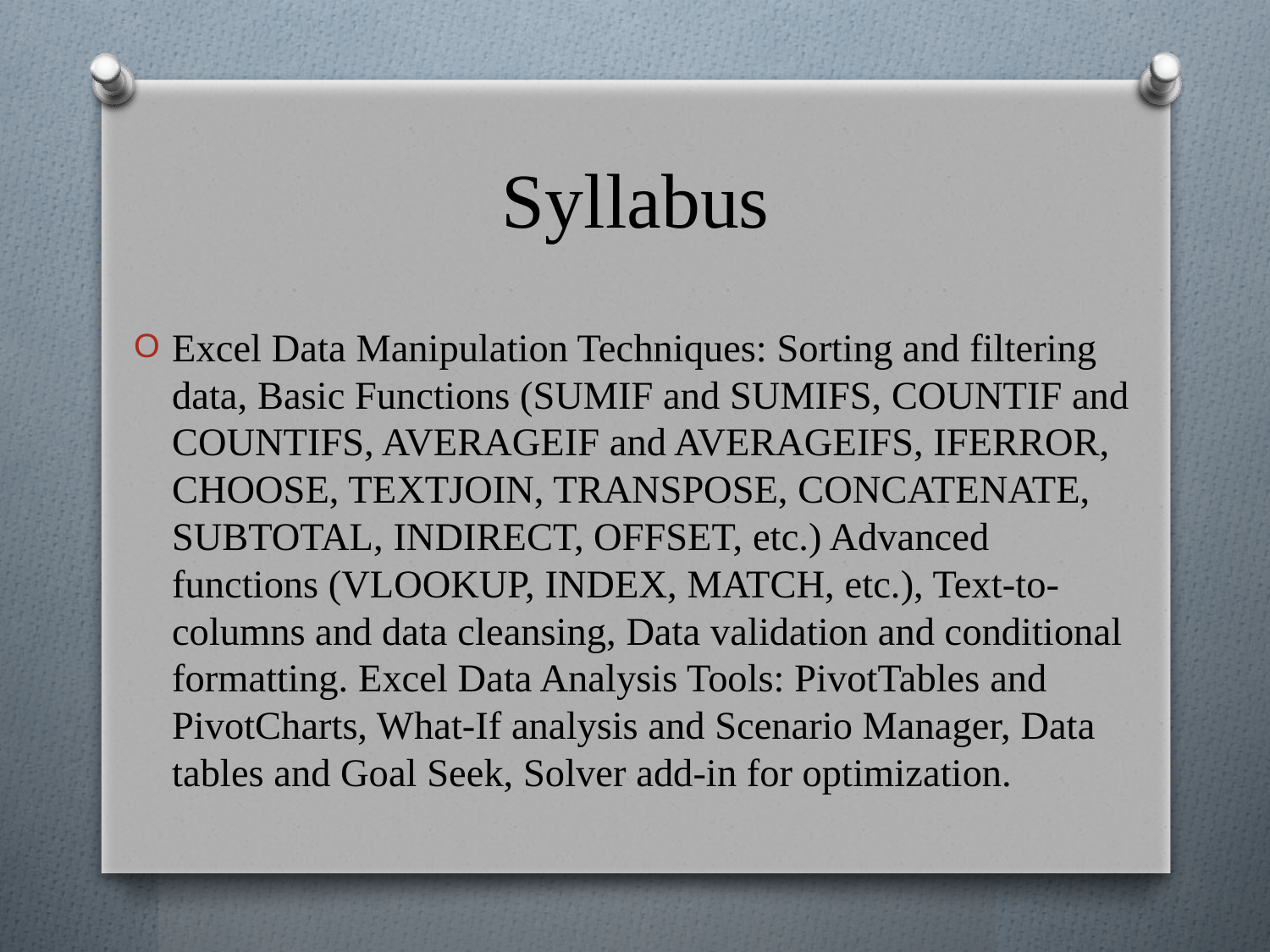

# Syllabus
Excel Data Manipulation Techniques: Sorting and filtering data, Basic Functions (SUMIF and SUMIFS, COUNTIF and COUNTIFS, AVERAGEIF and AVERAGEIFS, IFERROR, CHOOSE, TEXTJOIN, TRANSPOSE, CONCATENATE, SUBTOTAL, INDIRECT, OFFSET, etc.) Advanced functions (VLOOKUP, INDEX, MATCH, etc.), Text-to-columns and data cleansing, Data validation and conditional formatting. Excel Data Analysis Tools: PivotTables and PivotCharts, What-If analysis and Scenario Manager, Data tables and Goal Seek, Solver add-in for optimization.